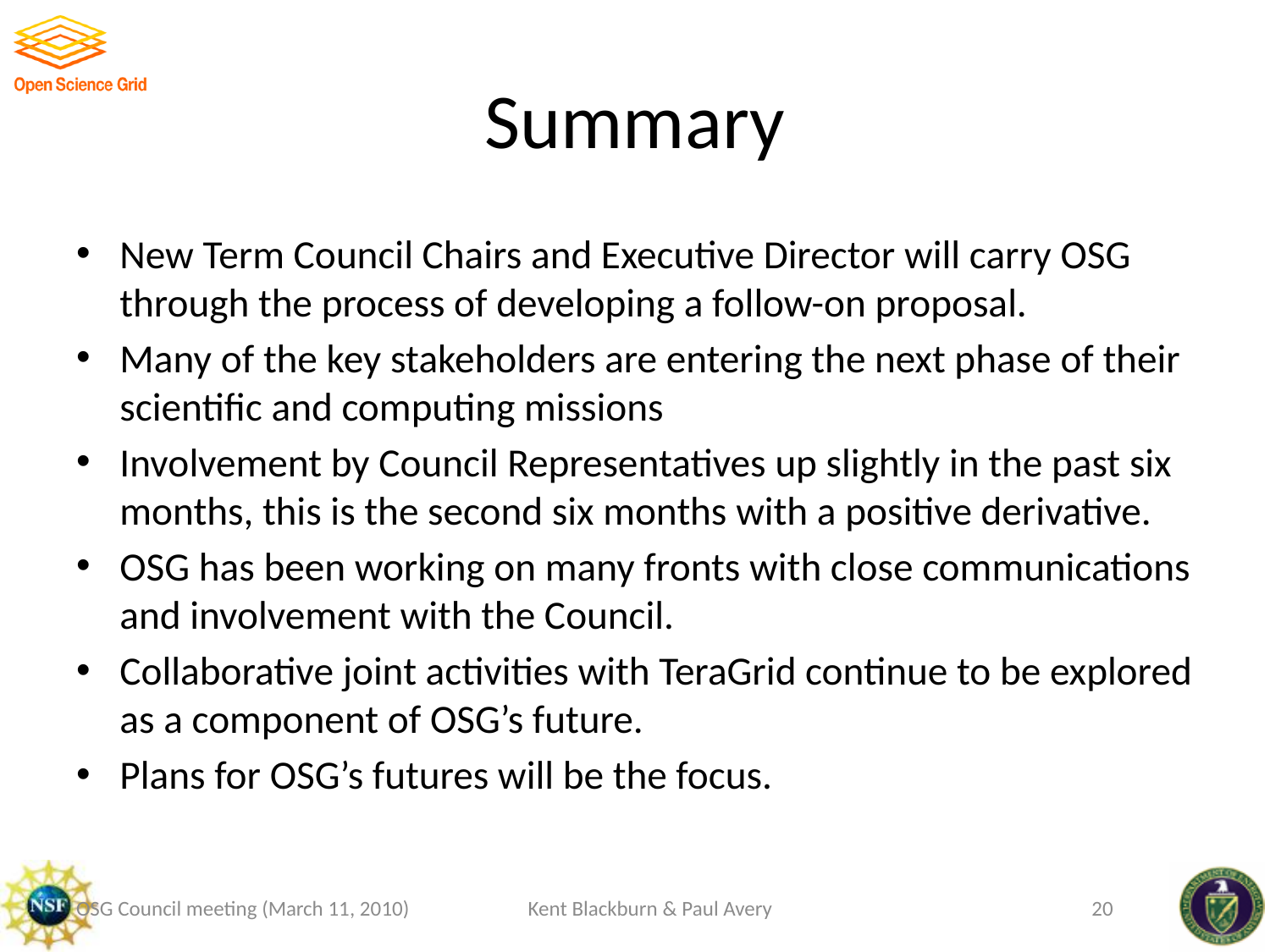

# Summary
New Term Council Chairs and Executive Director will carry OSG through the process of developing a follow-on proposal.
Many of the key stakeholders are entering the next phase of their scientific and computing missions
Involvement by Council Representatives up slightly in the past six months, this is the second six months with a positive derivative.
OSG has been working on many fronts with close communications and involvement with the Council.
Collaborative joint activities with TeraGrid continue to be explored as a component of OSG’s future.
Plans for OSG’s futures will be the focus.
OSG Council meeting (March 11, 2010)
Kent Blackburn & Paul Avery
20